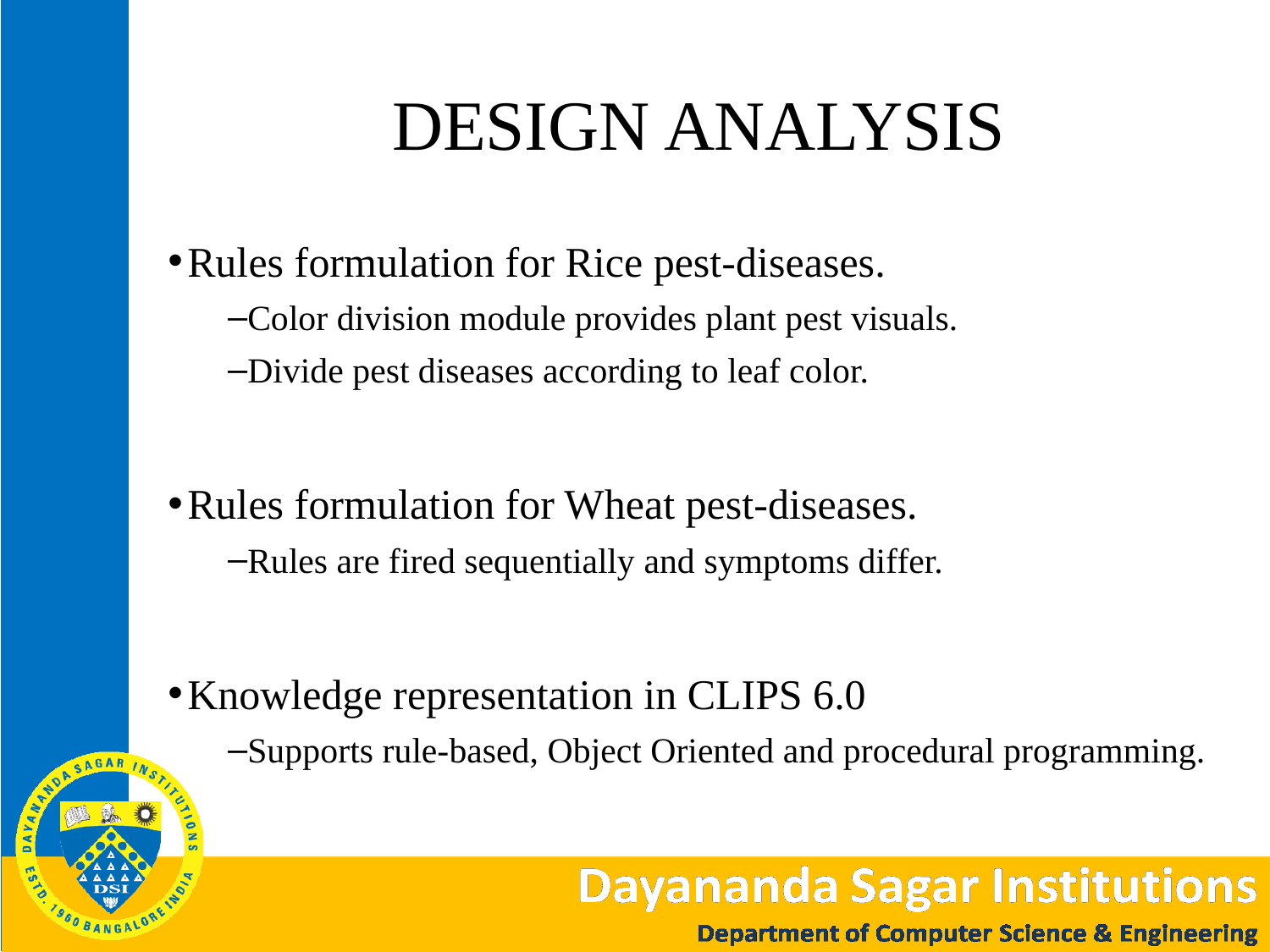

# DESIGN ANALYSIS
Rules formulation for Rice pest-diseases.
Color division module provides plant pest visuals.
Divide pest diseases according to leaf color.

Rules formulation for Wheat pest-diseases.
Rules are fired sequentially and symptoms differ.

Knowledge representation in CLIPS 6.0
Supports rule-based, Object Oriented and procedural programming.